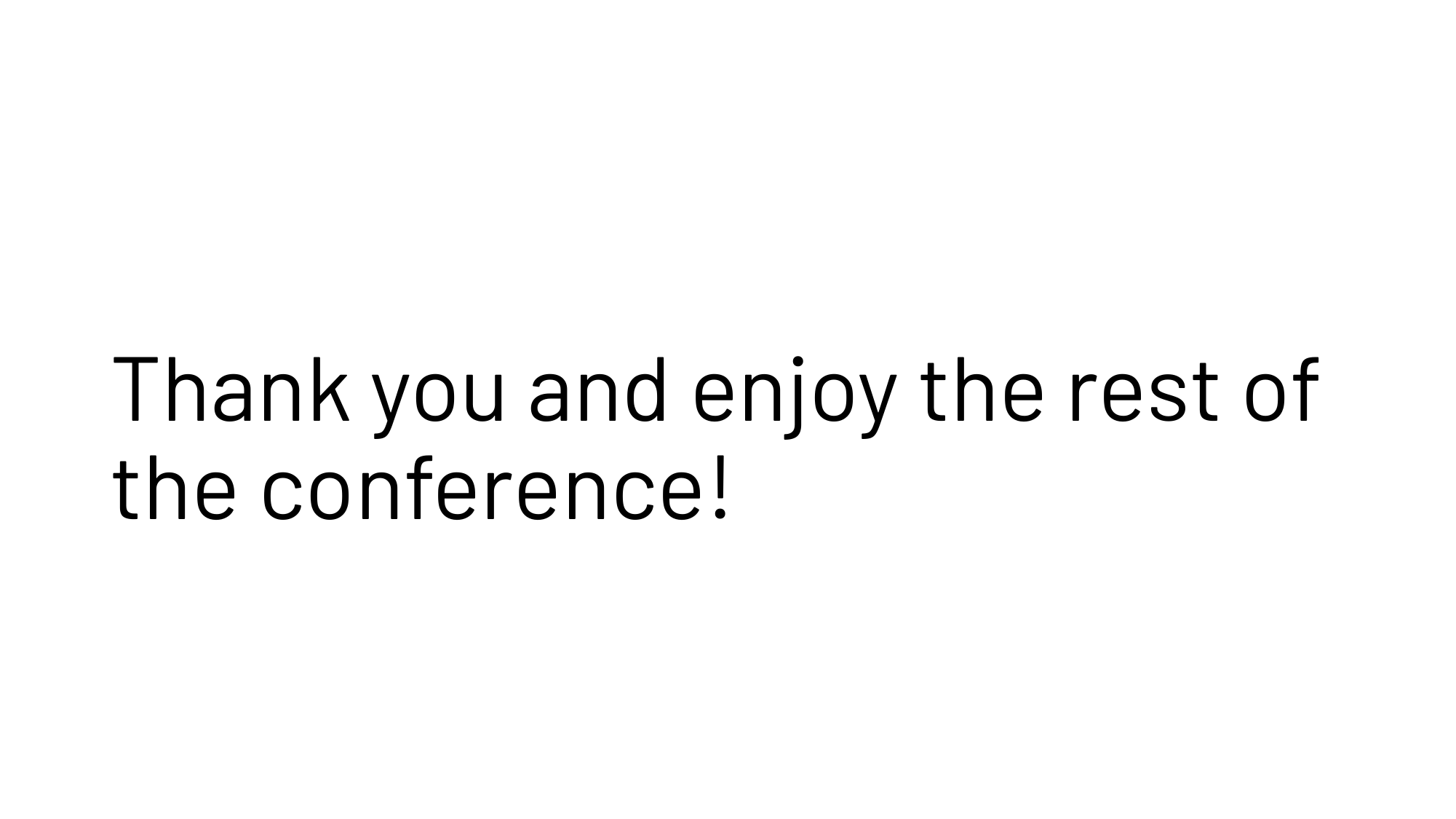

# Thank you and enjoy the rest of the conference!